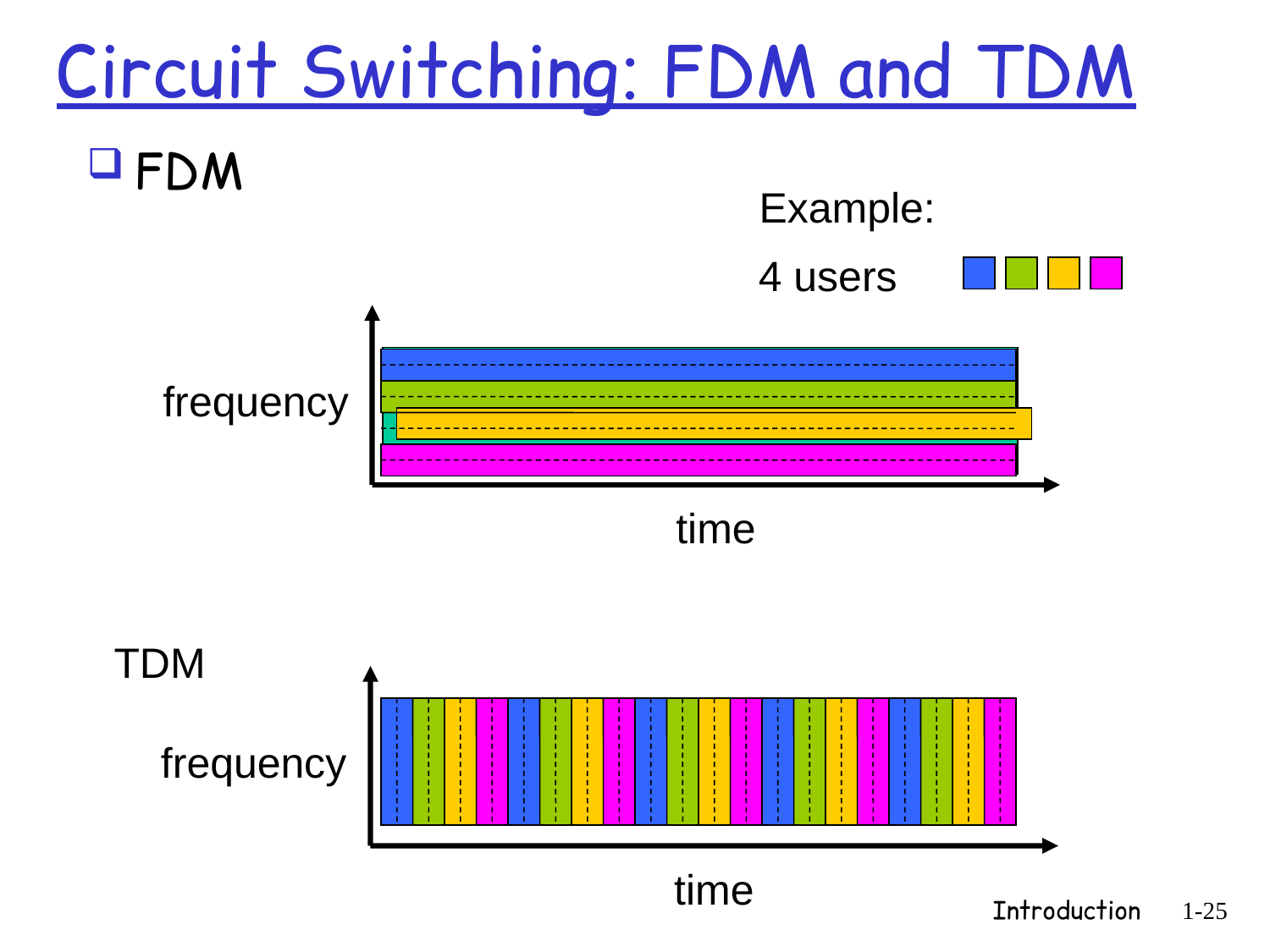

# Circuit Switching: FDM and TDM
FDM
Example:
4 users

frequency

time
TDM

frequency

time

 Introduction
1-25